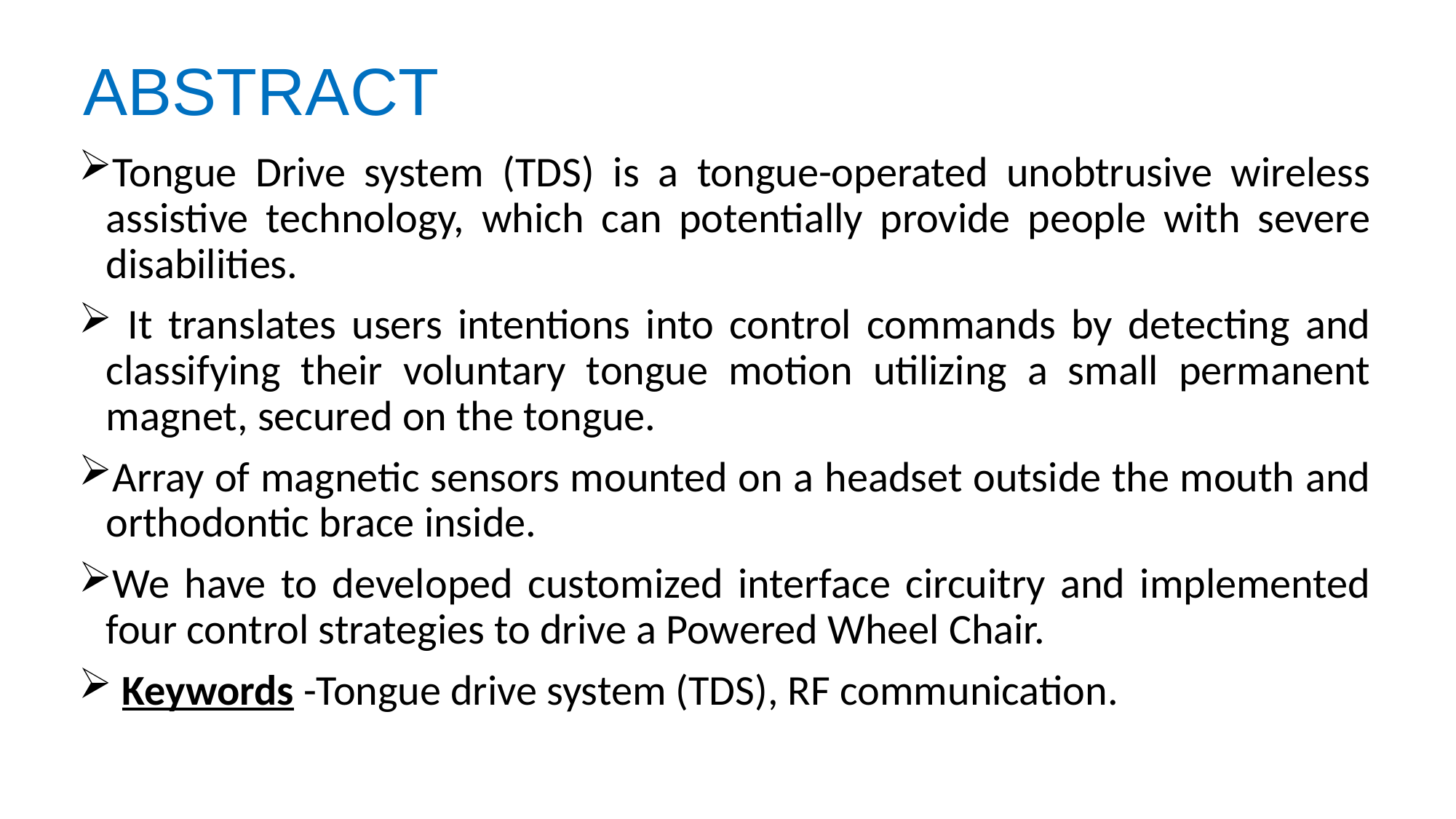

# ABSTRACT
Tongue Drive system (TDS) is a tongue-operated unobtrusive wireless assistive technology, which can potentially provide people with severe disabilities.
 It translates users intentions into control commands by detecting and classifying their voluntary tongue motion utilizing a small permanent magnet, secured on the tongue.
Array of magnetic sensors mounted on a headset outside the mouth and orthodontic brace inside.
We have to developed customized interface circuitry and implemented four control strategies to drive a Powered Wheel Chair.
 Keywords -Tongue drive system (TDS), RF communication.